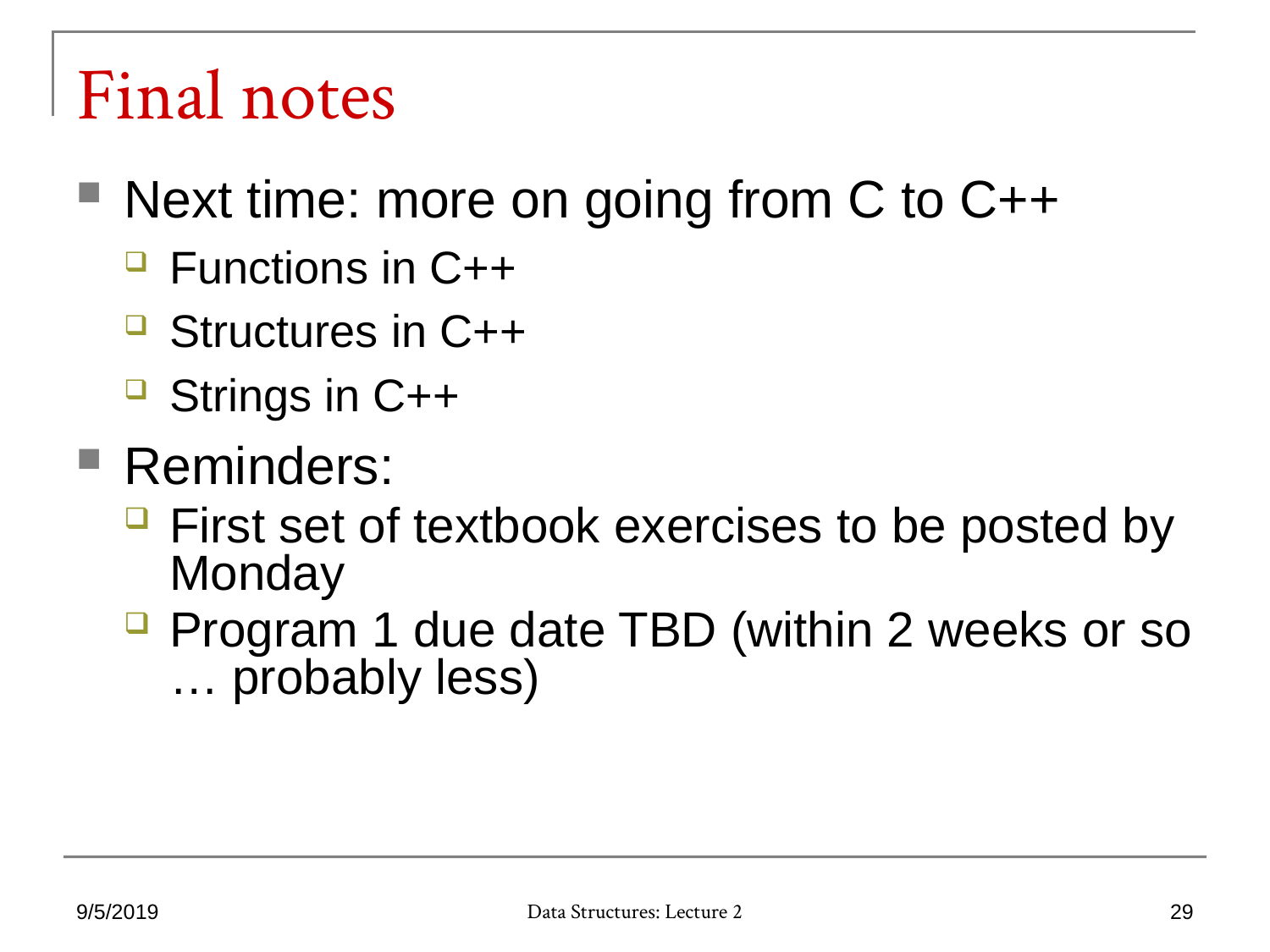

# Final notes
Next time: more on going from C to C++
Functions in C++
Structures in C++
Strings in C++
Reminders:
First set of textbook exercises to be posted by Monday
Program 1 due date TBD (within 2 weeks or so … probably less)
9/5/2019
29
Data Structures: Lecture 2